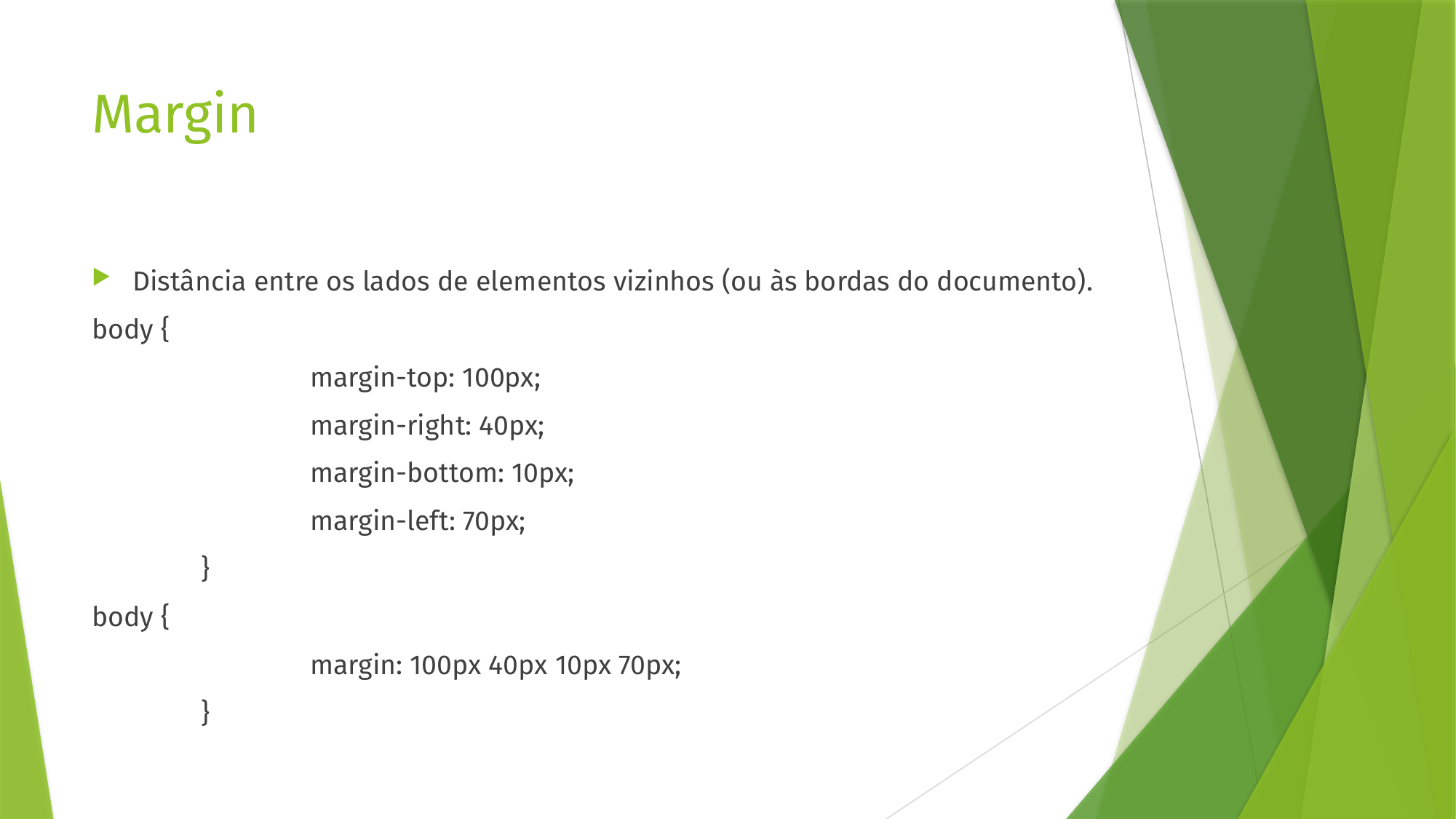

# Margin
Distância entre os lados de elementos vizinhos (ou às bordas do documento).
body {
		margin-top: 100px;
		margin-right: 40px;
		margin-bottom: 10px;
		margin-left: 70px;
	}
body {
		margin: 100px 40px 10px 70px;
	}